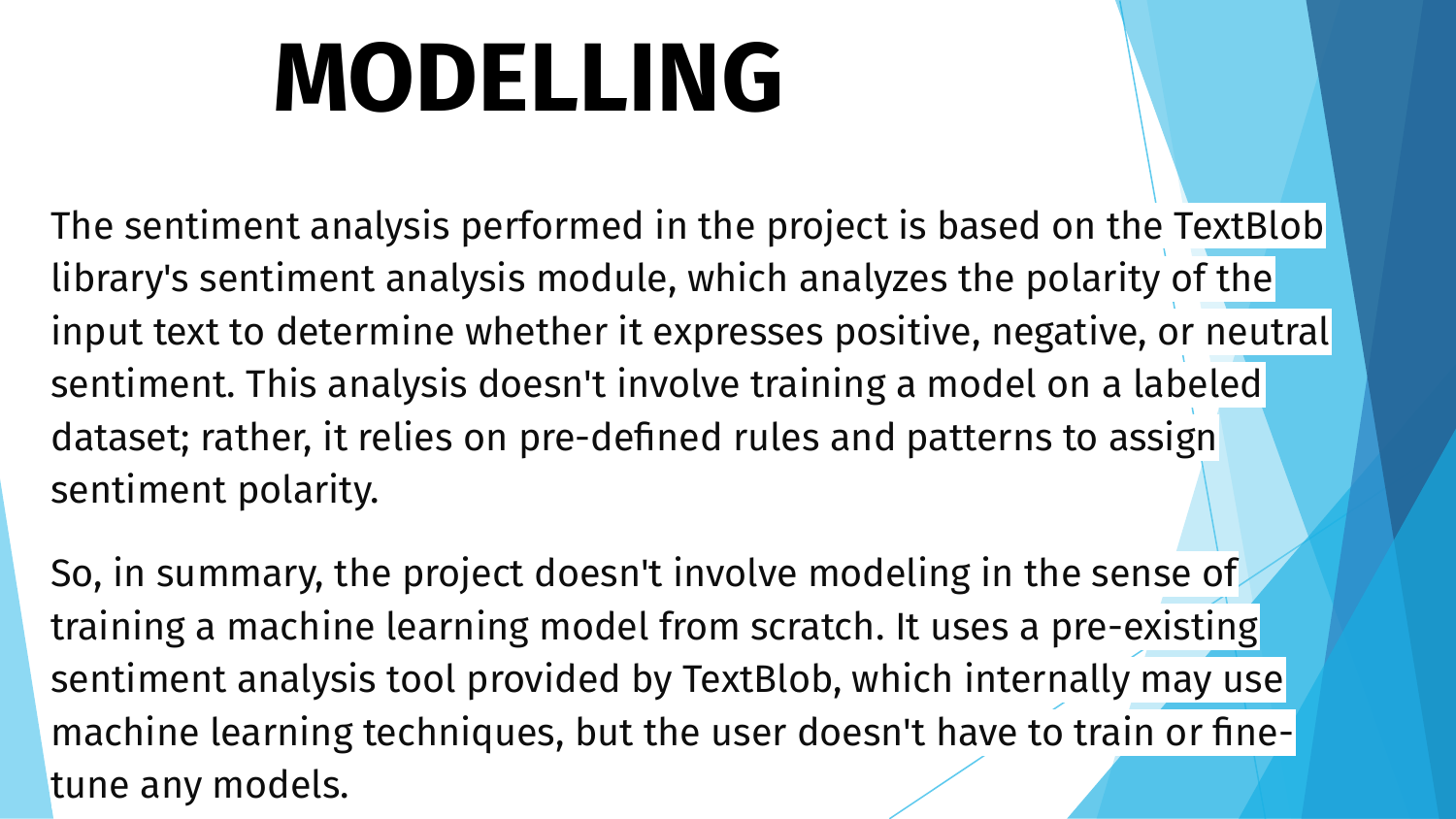

MODELLING
The sentiment analysis performed in the project is based on the TextBlob library's sentiment analysis module, which analyzes the polarity of the input text to determine whether it expresses positive, negative, or neutral sentiment. This analysis doesn't involve training a model on a labeled dataset; rather, it relies on pre-defined rules and patterns to assign sentiment polarity.
So, in summary, the project doesn't involve modeling in the sense of training a machine learning model from scratch. It uses a pre-existing sentiment analysis tool provided by TextBlob, which internally may use machine learning techniques, but the user doesn't have to train or fine-tune any models.